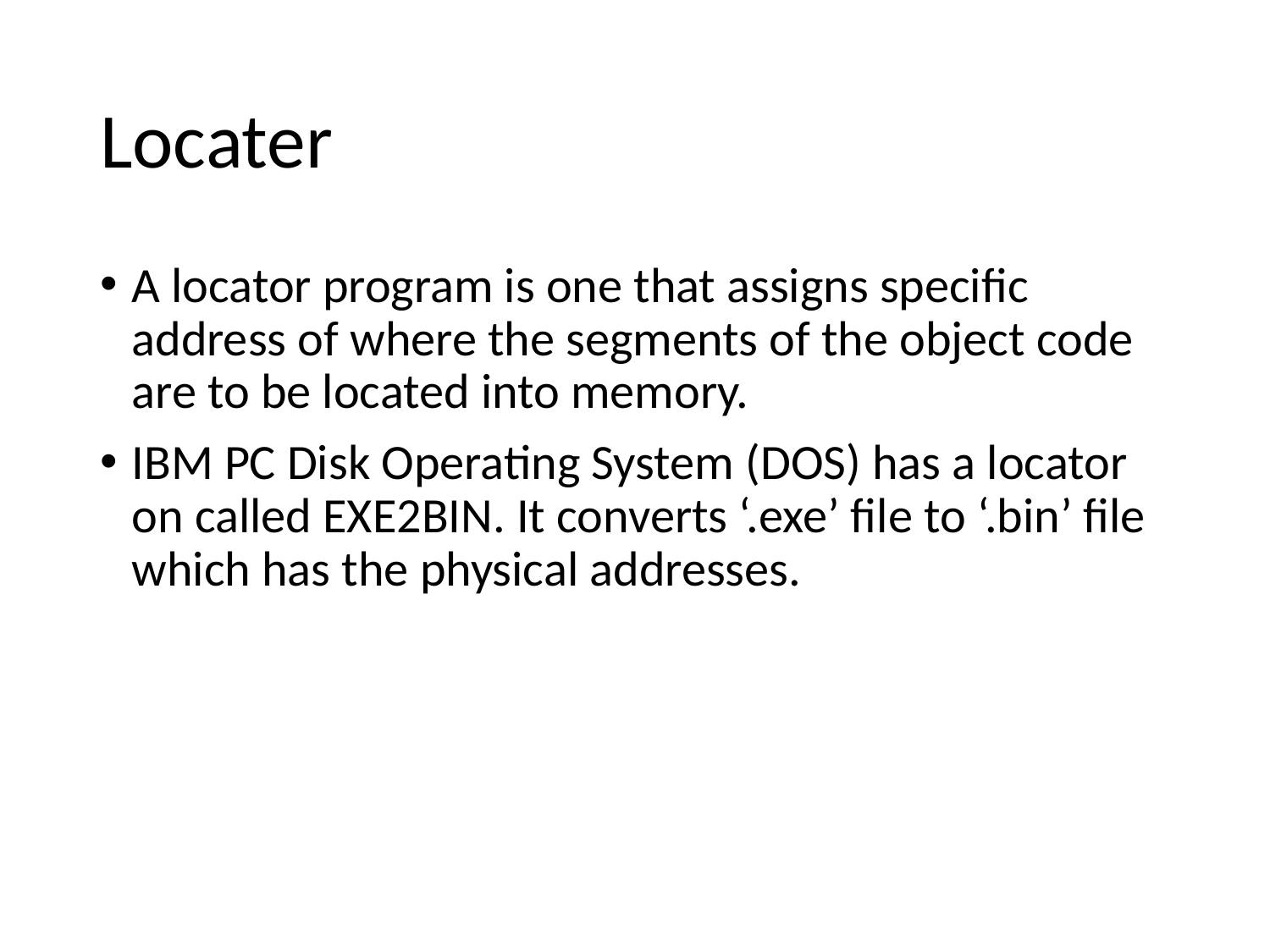

# Locater
A locator program is one that assigns specific address of where the segments of the object code are to be located into memory.
IBM PC Disk Operating System (DOS) has a locator on called EXE2BIN. It converts ‘.exe’ file to ‘.bin’ file which has the physical addresses.